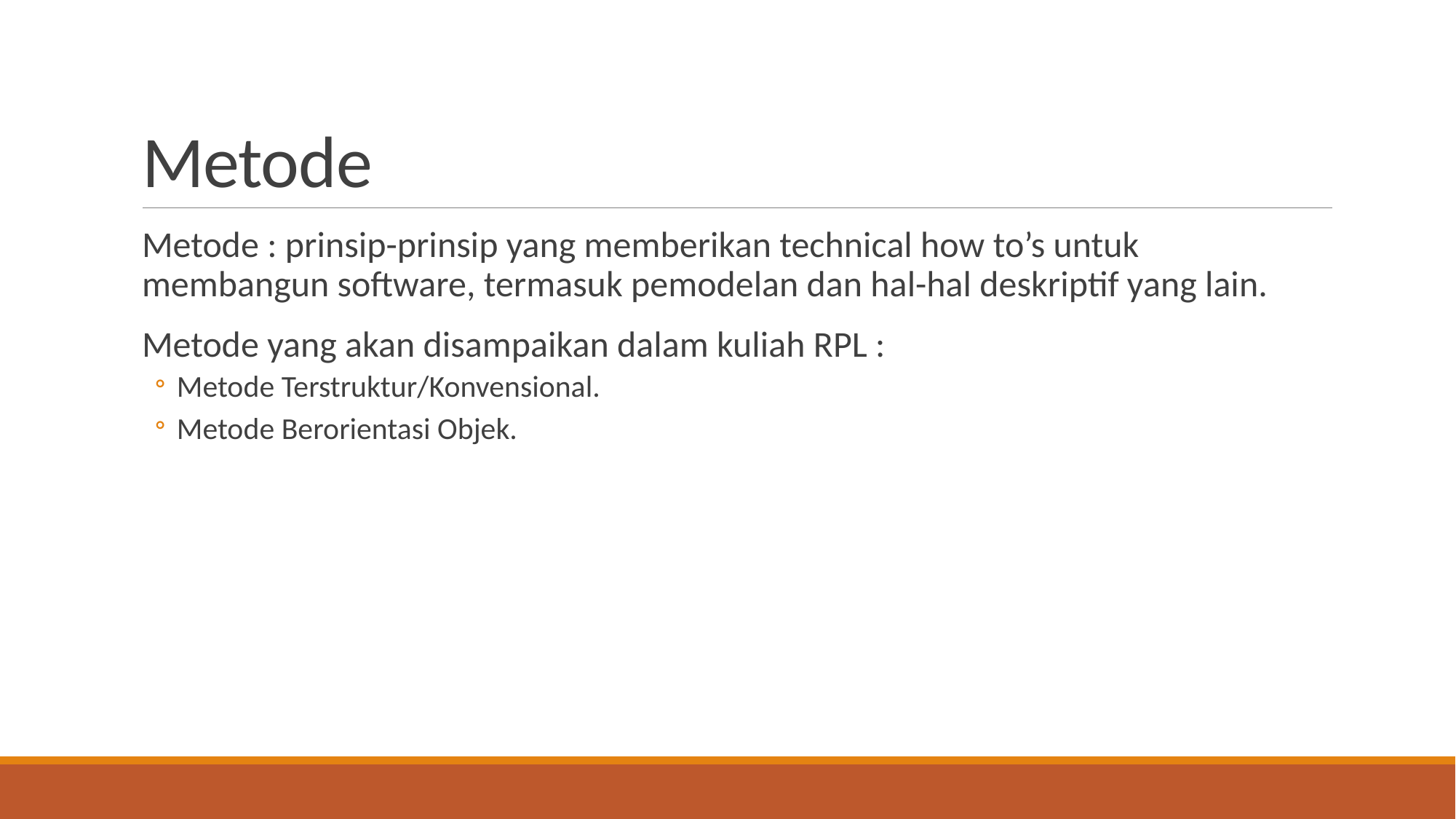

# Metode
Metode : prinsip-prinsip yang memberikan technical how to’s untuk membangun software, termasuk pemodelan dan hal-hal deskriptif yang lain.
Metode yang akan disampaikan dalam kuliah RPL :
Metode Terstruktur/Konvensional.
Metode Berorientasi Objek.